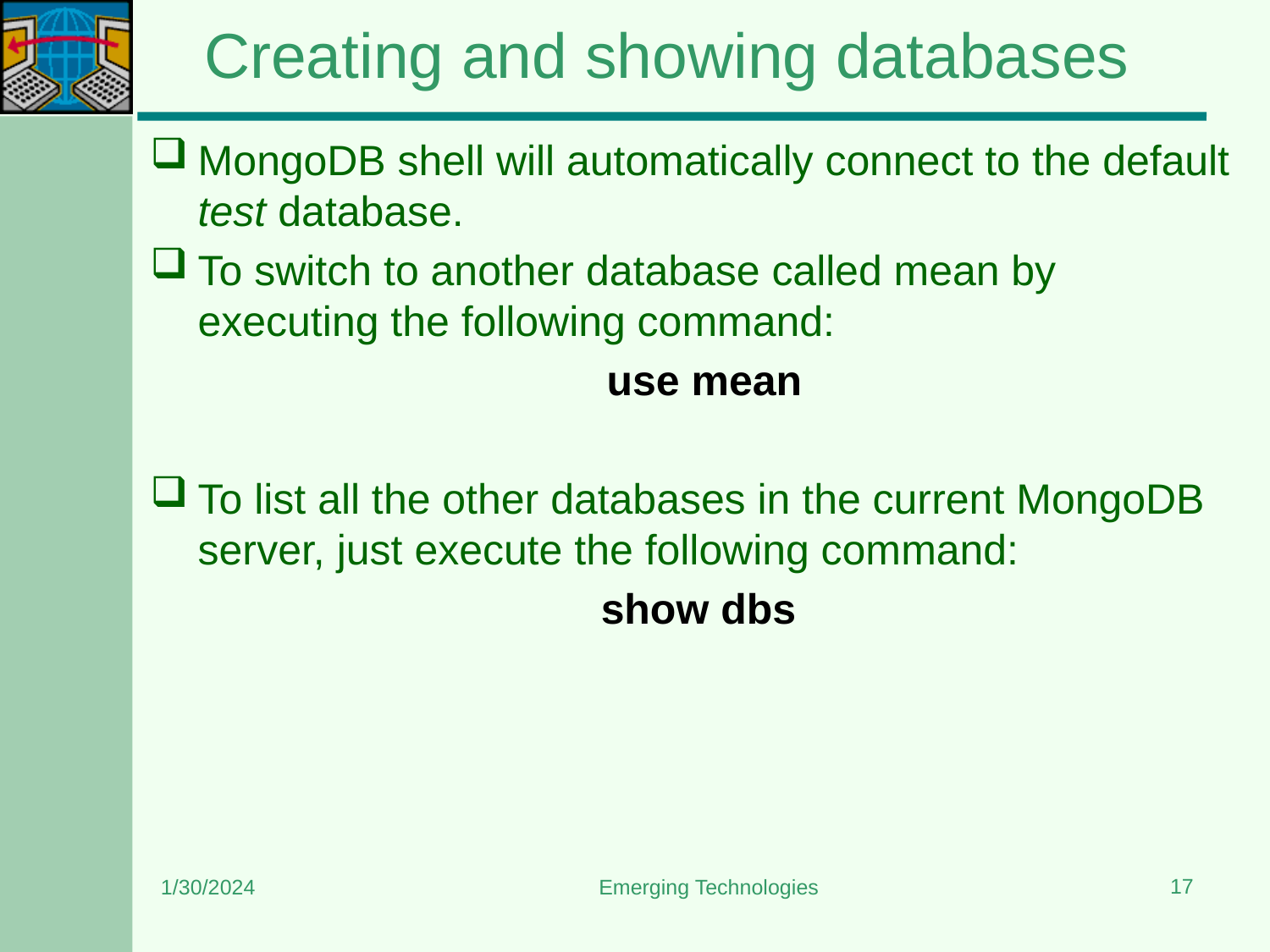

# Creating and showing databases
MongoDB shell will automatically connect to the default test database.
To switch to another database called mean by executing the following command:
 use mean

To list all the other databases in the current MongoDB server, just execute the following command:
show dbs
17
1/30/2024
Emerging Technologies